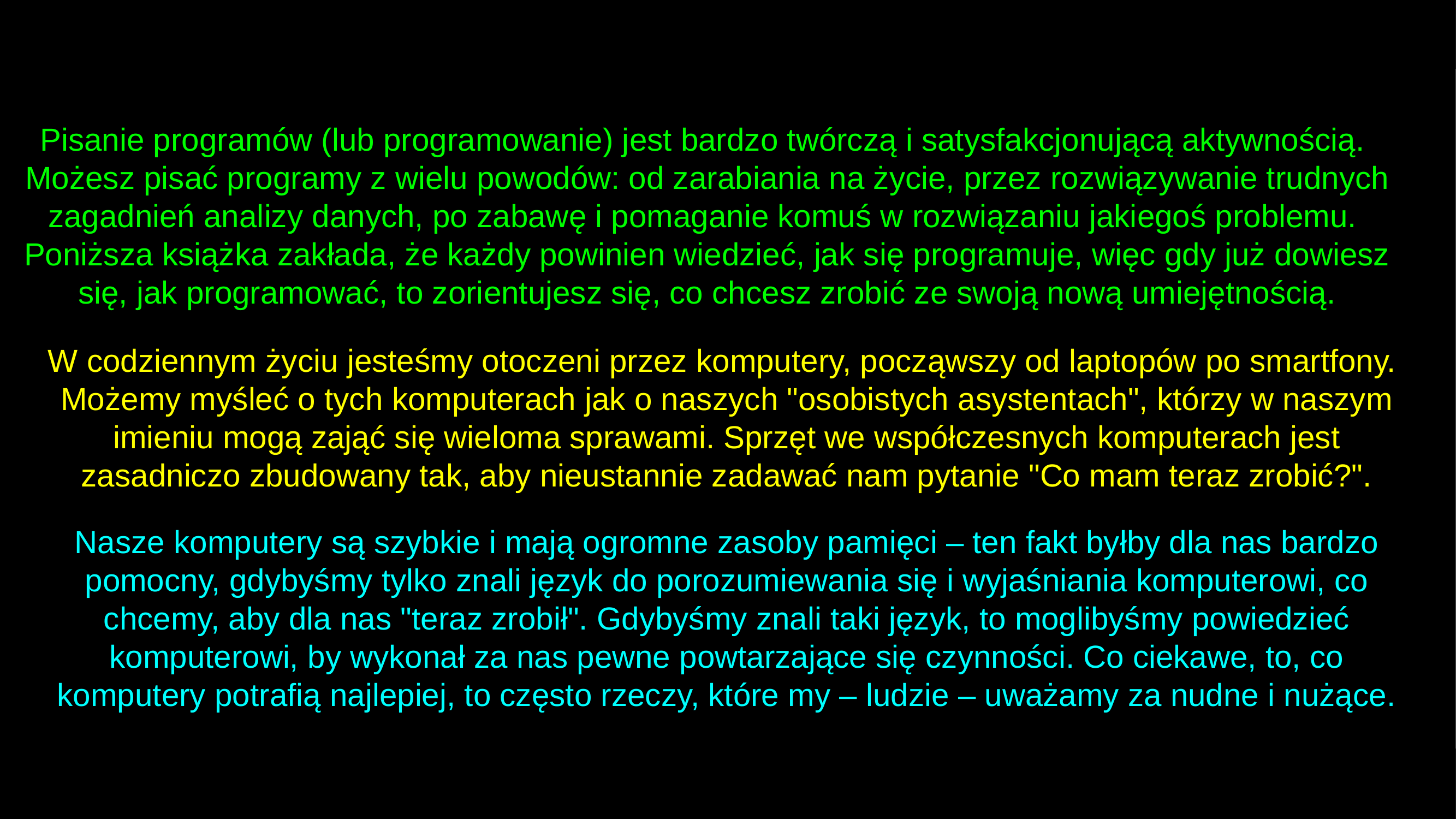

Pisanie programów (lub programowanie) jest bardzo twórczą i satysfakcjonującą aktywnością.  Możesz pisać programy z wielu powodów: od zarabiania na życie, przez rozwiązywanie trudnych zagadnień analizy danych, po zabawę i pomaganie komuś w rozwiązaniu jakiegoś problemu.  Poniższa książka zakłada, że każdy powinien wiedzieć, jak się programuje, więc gdy już dowiesz się, jak programować, to zorientujesz się, co chcesz zrobić ze swoją nową umiejętnością.
W codziennym życiu jesteśmy otoczeni przez komputery, począwszy od laptopów po smartfony.  Możemy myśleć o tych komputerach jak o naszych "osobistych asystentach", którzy w naszym imieniu mogą zająć się wieloma sprawami. Sprzęt we współczesnych komputerach jest zasadniczo zbudowany tak, aby nieustannie zadawać nam pytanie "Co mam teraz zrobić?".
Nasze komputery są szybkie i mają ogromne zasoby pamięci – ten fakt byłby dla nas bardzo pomocny, gdybyśmy tylko znali język do porozumiewania się i wyjaśniania komputerowi, co chcemy, aby dla nas "teraz zrobił". Gdybyśmy znali taki język, to moglibyśmy powiedzieć komputerowi, by wykonał za nas pewne powtarzające się czynności. Co ciekawe, to, co komputery potrafią najlepiej, to często rzeczy, które my – ludzie – uważamy za nudne i nużące.